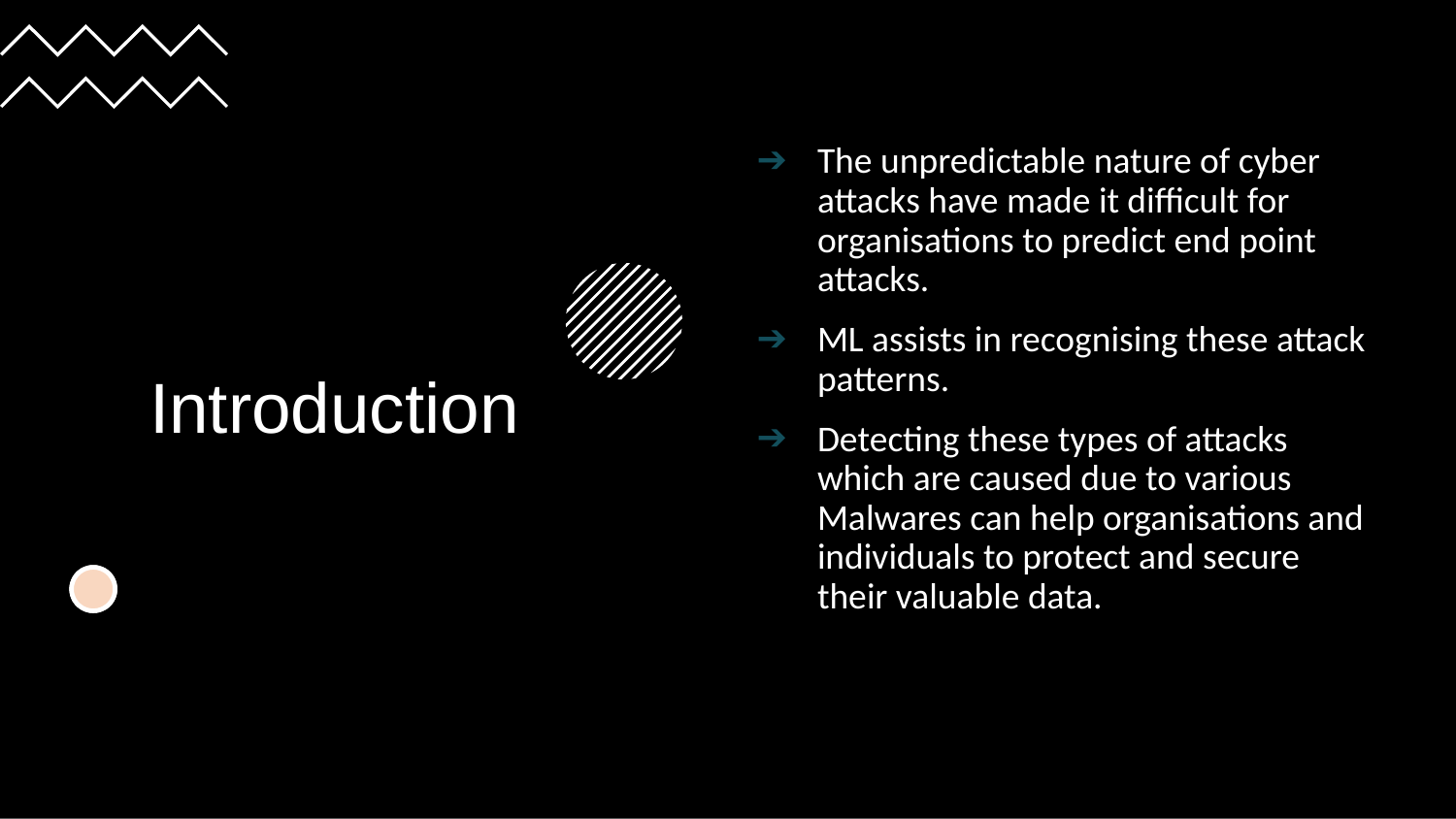

# Introduction
The unpredictable nature of cyber attacks have made it difficult for organisations to predict end point attacks.
ML assists in recognising these attack patterns.
Detecting these types of attacks which are caused due to various Malwares can help organisations and individuals to protect and secure their valuable data.